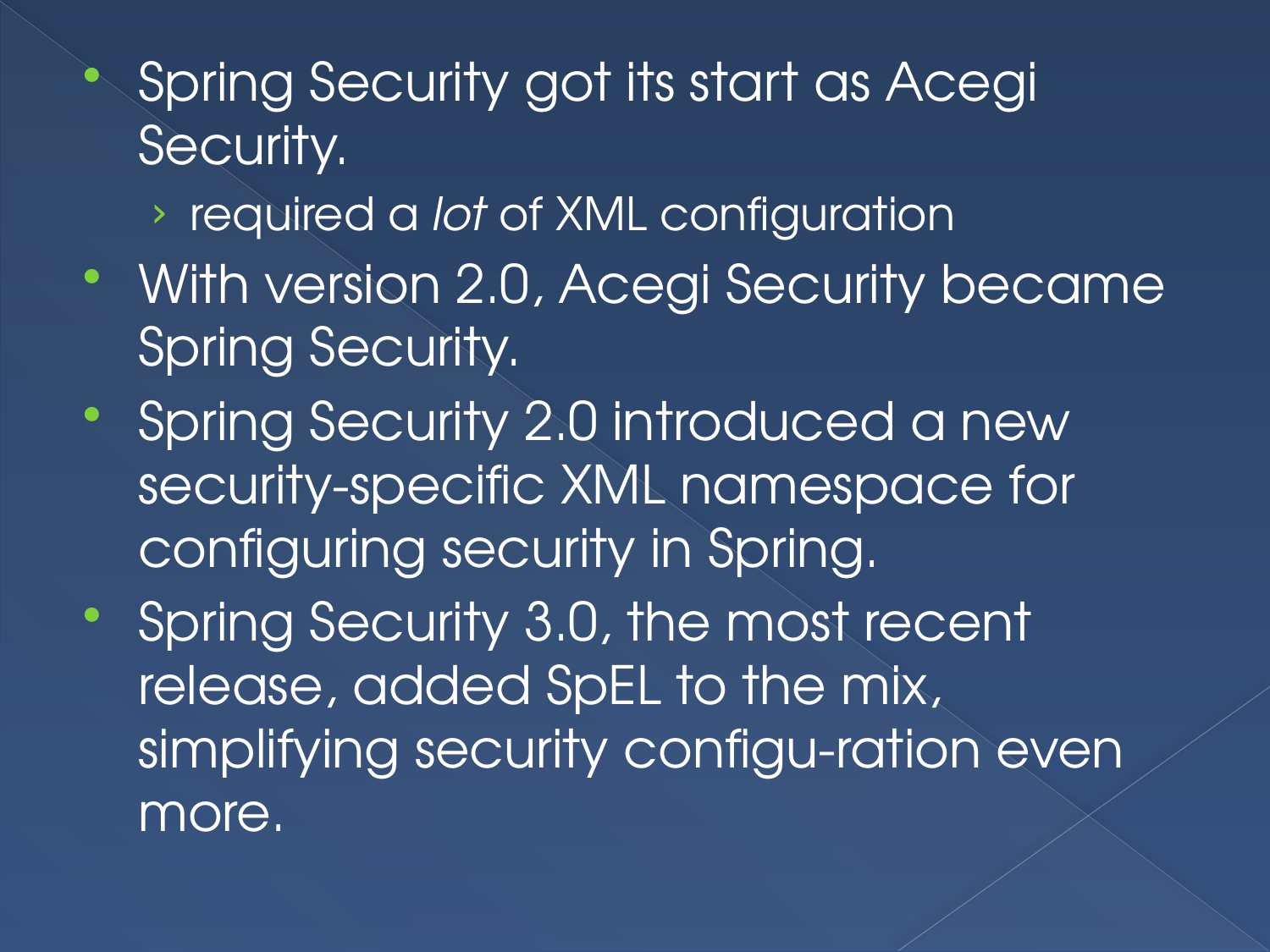

Spring Security got its start as Acegi Security.
required a lot of XML configuration
With version 2.0, Acegi Security became Spring Security.
Spring Security 2.0 introduced a new security-specific XML namespace for configuring security in Spring.
Spring Security 3.0, the most recent release, added SpEL to the mix, simplifying security configu-ration even more.